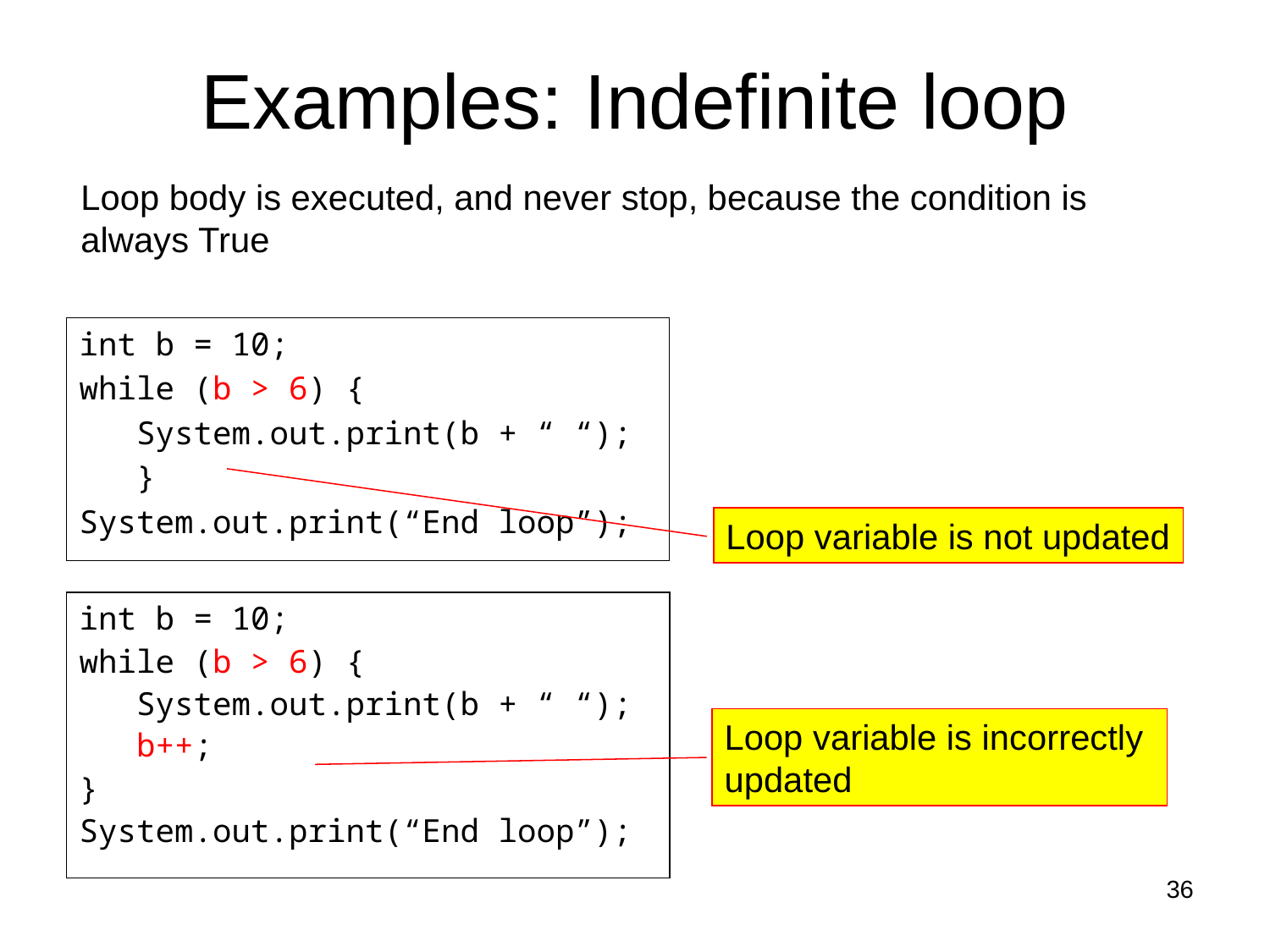

# Examples: Indefinite loop
Loop body is executed, and never stop, because the condition is always True
int b = 10;
while (b > 6) {
   System.out.print(b + “ “);
   }
System.out.print(“End loop”);

Loop variable is not updated
int b = 10;
while (b > 6) {
   System.out.print(b + “ “);
   b++;
}
System.out.print(“End loop”);

Loop variable is incorrectly updated
36